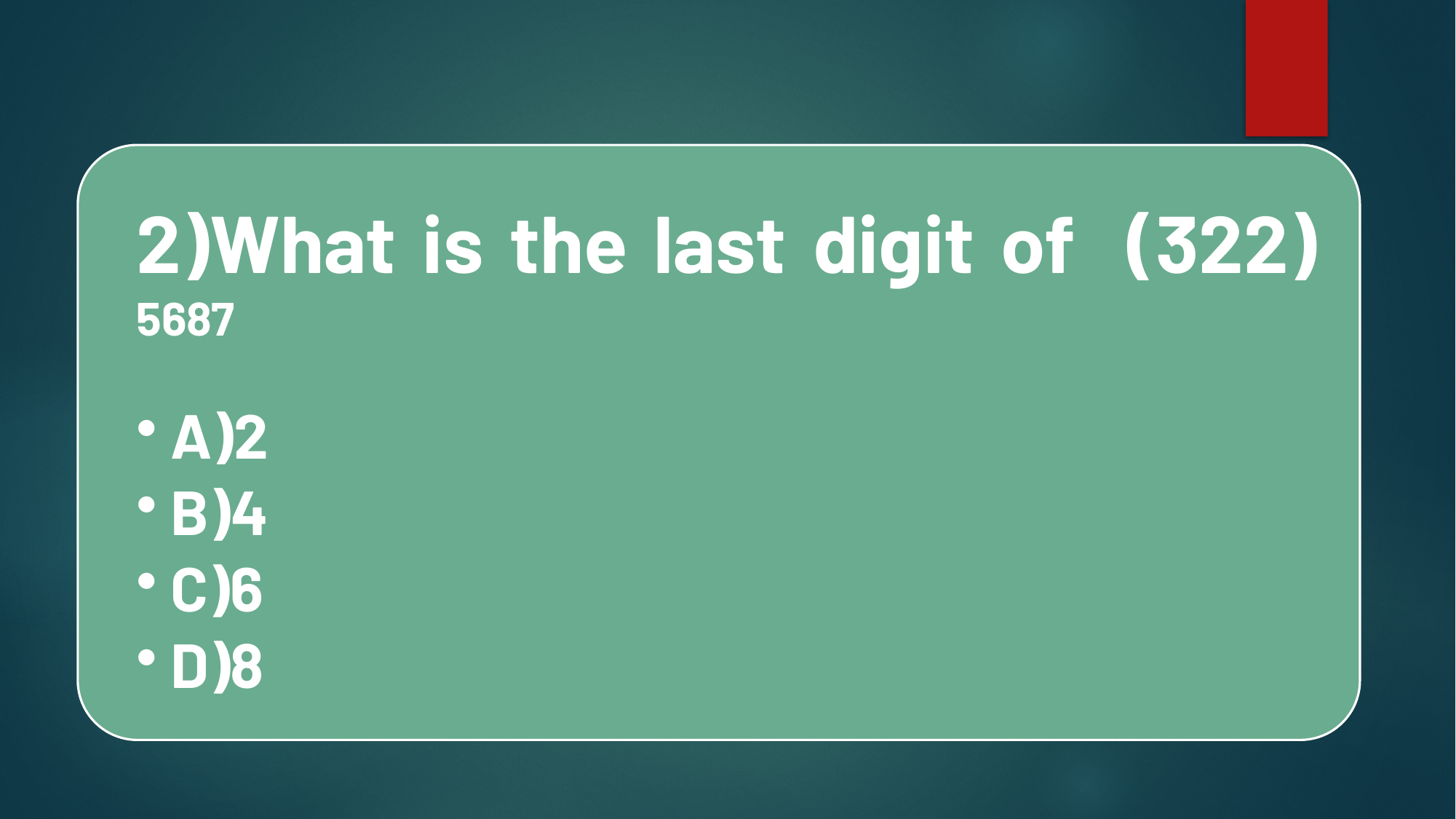

2)What is the last digit of  (322) 5687
A)2
B)4
C)6
D)8